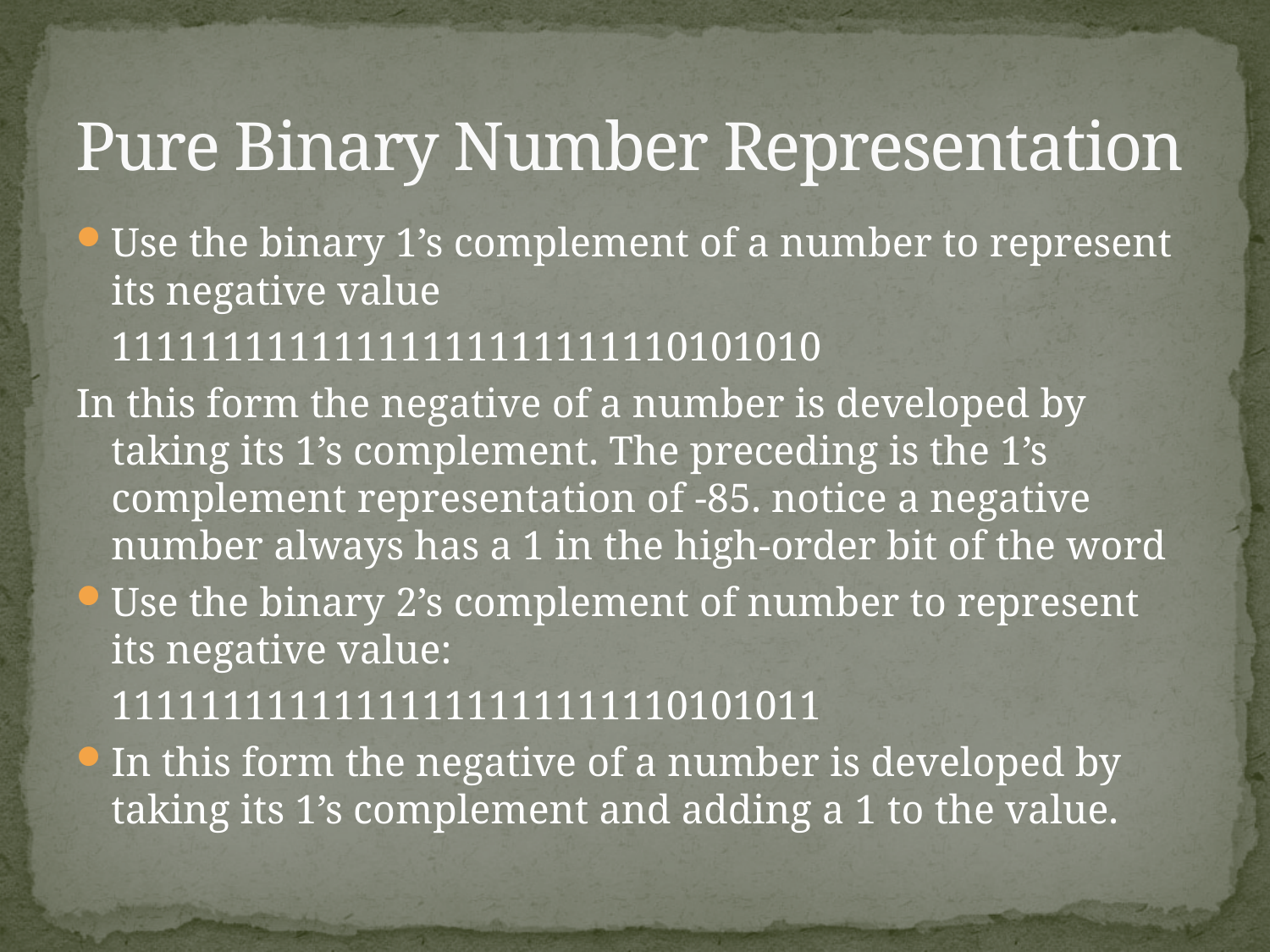

# Pure Binary Number Representation
Use the binary 1’s complement of a number to represent its negative value
		11111111111111111111111110101010
In this form the negative of a number is developed by taking its 1’s complement. The preceding is the 1’s complement representation of -85. notice a negative number always has a 1 in the high-order bit of the word
Use the binary 2’s complement of number to represent its negative value:
		11111111111111111111111110101011
In this form the negative of a number is developed by taking its 1’s complement and adding a 1 to the value.